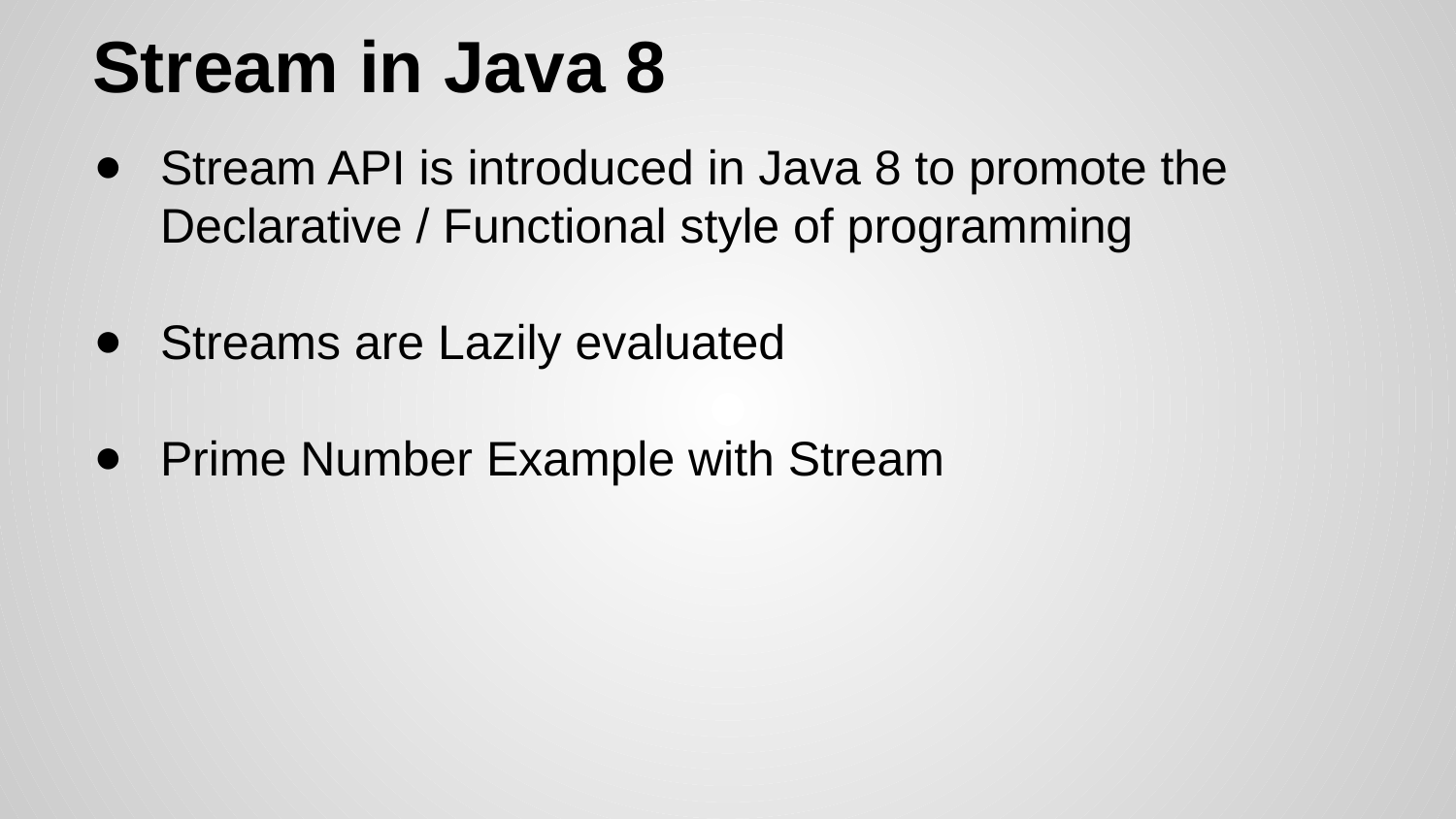

# Stream in Java 8
Stream API is introduced in Java 8 to promote the Declarative / Functional style of programming

Streams are Lazily evaluated

Prime Number Example with Stream